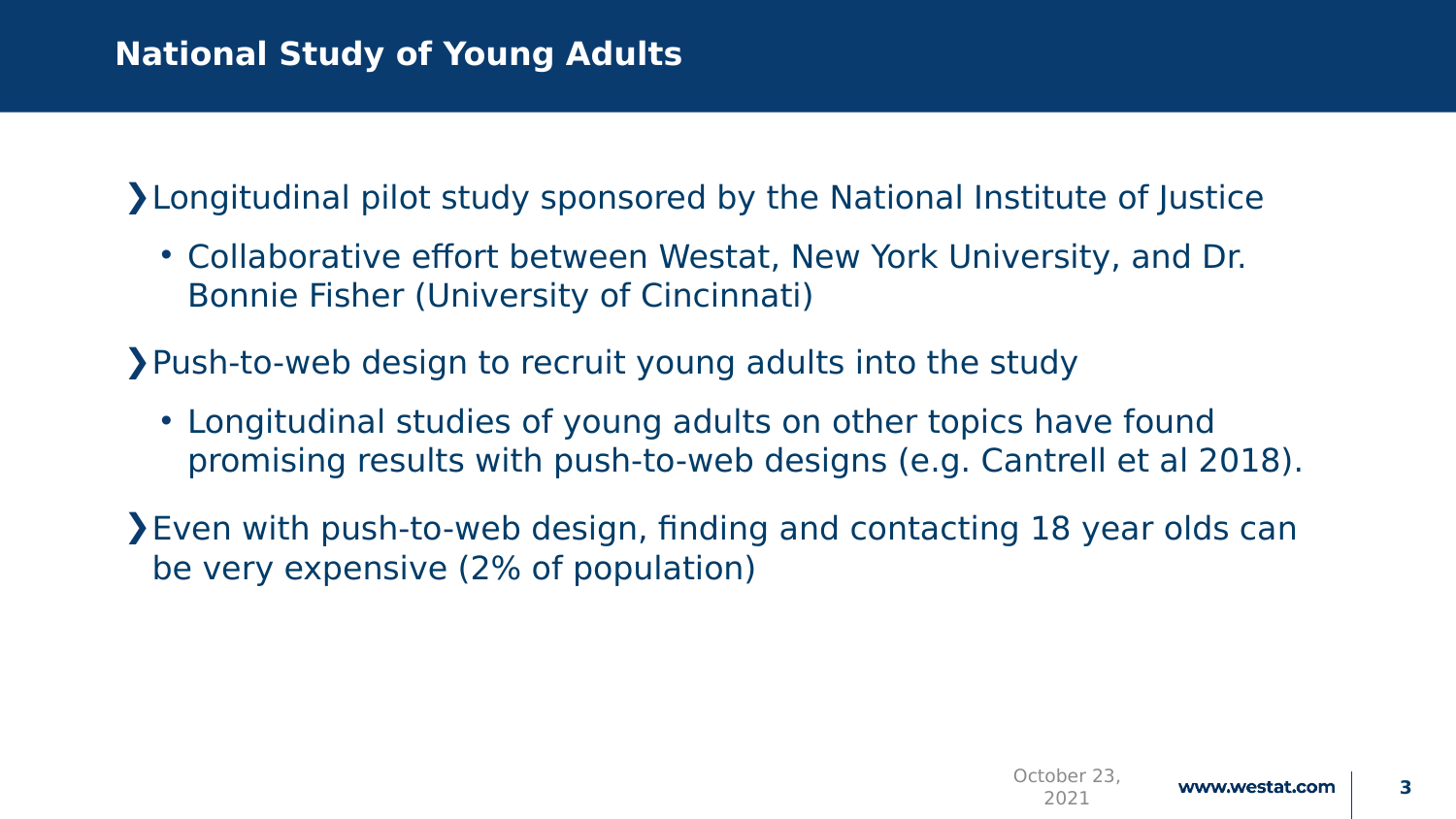

# National Study of Young Adults
Longitudinal pilot study sponsored by the National Institute of Justice
Collaborative effort between Westat, New York University, and Dr. Bonnie Fisher (University of Cincinnati)
Push-to-web design to recruit young adults into the study
Longitudinal studies of young adults on other topics have found promising results with push-to-web designs (e.g. Cantrell et al 2018).
Even with push-to-web design, finding and contacting 18 year olds can be very expensive (2% of population)

October 23, 2021
3